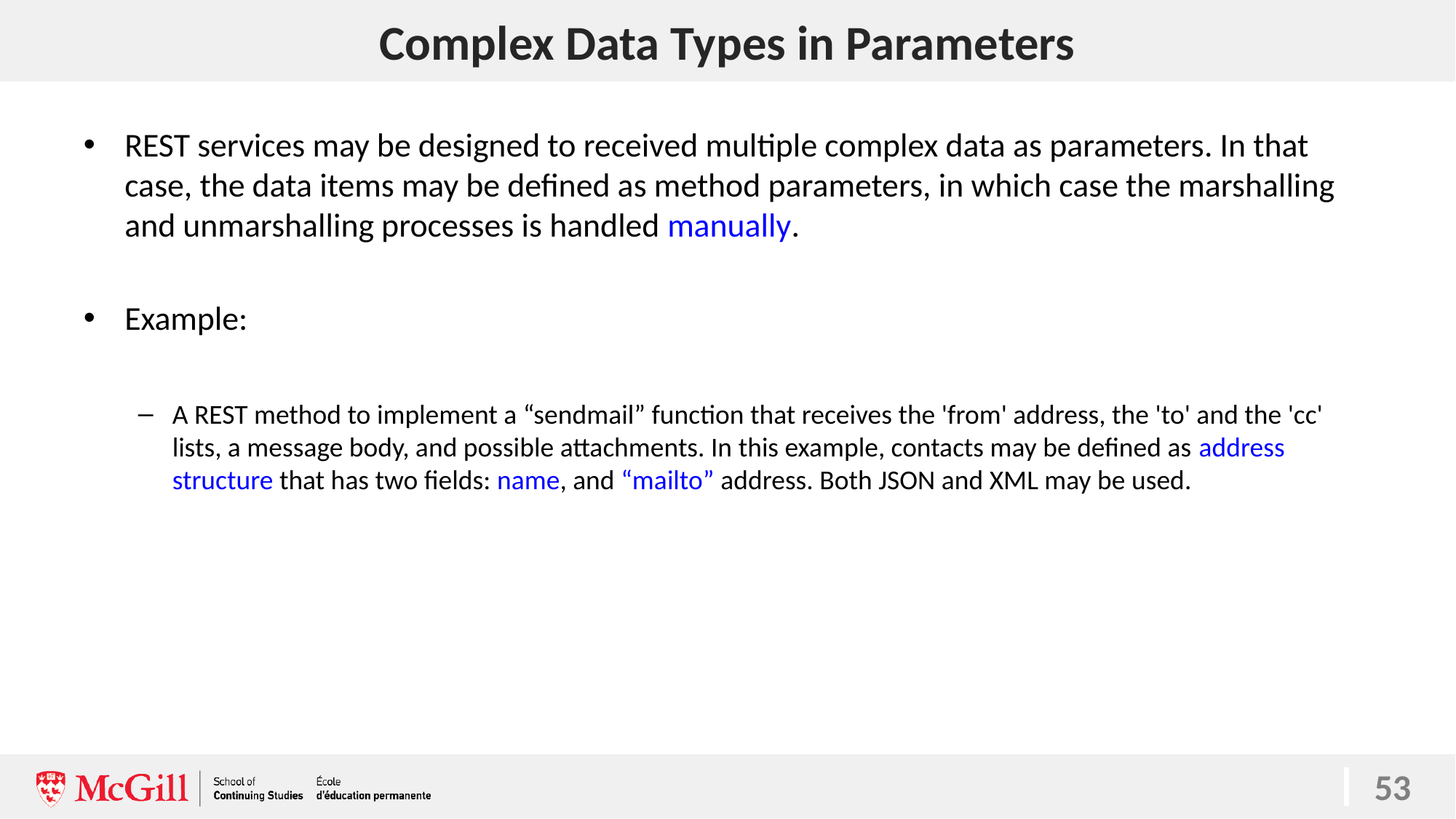

# Complex Data Types in Parameters
53
REST services may be designed to received multiple complex data as parameters. In that case, the data items may be defined as method parameters, in which case the marshalling and unmarshalling processes is handled manually.

Example:

A REST method to implement a “sendmail” function that receives the 'from' address, the 'to' and the 'cc' lists, a message body, and possible attachments. In this example, contacts may be defined as address structure that has two fields: name, and “mailto” address. Both JSON and XML may be used.